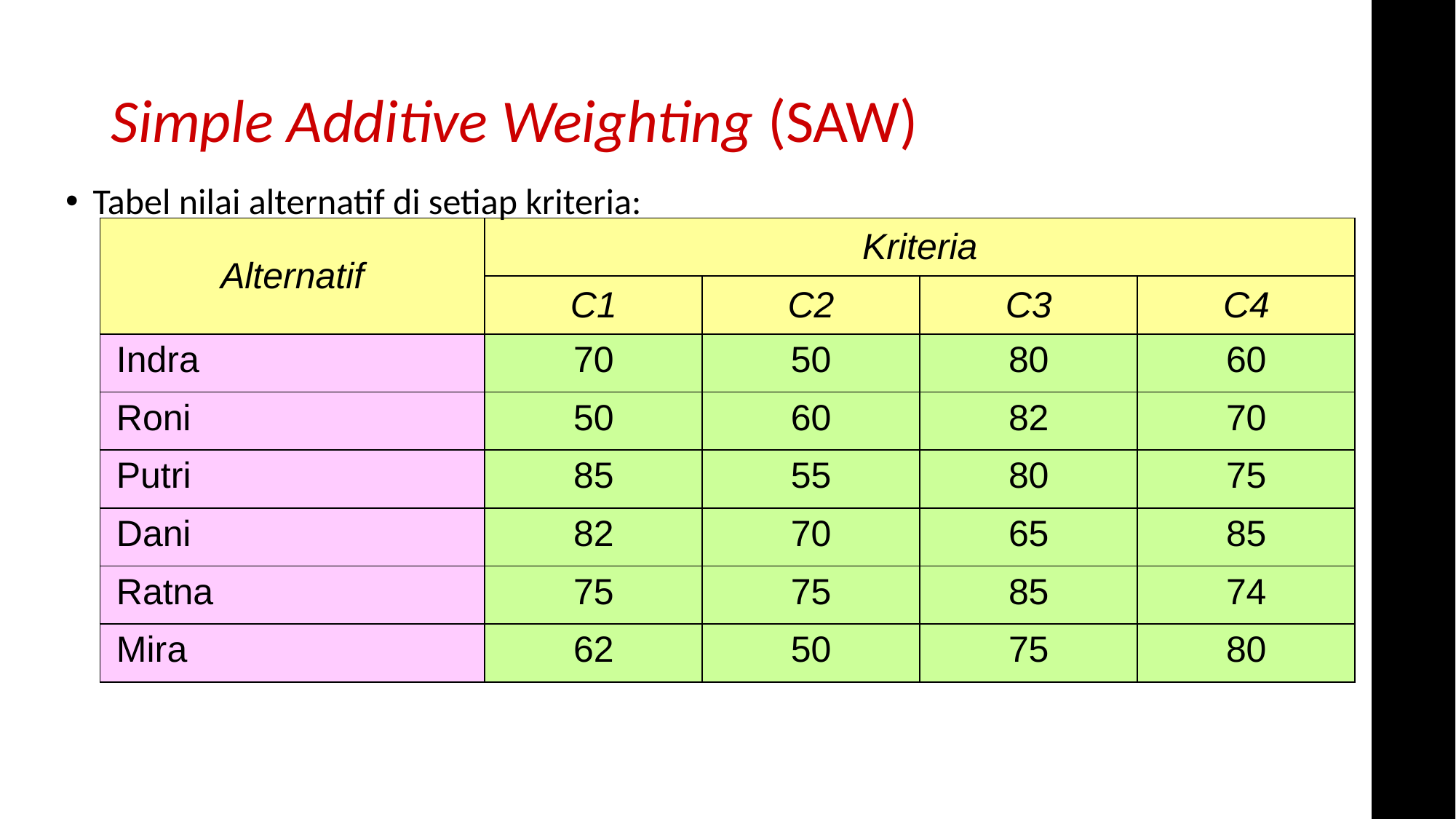

# Simple Additive Weighting (SAW)
Tabel nilai alternatif di setiap kriteria:
| Alternatif | Kriteria |  |  |  |
| --- | --- | --- | --- | --- |
|  | C1 | C2 | C3 | C4 |
| Indra | 70 | 50 | 80 | 60 |
| Roni | 50 | 60 | 82 | 70 |
| Putri | 85 | 55 | 80 | 75 |
| Dani | 82 | 70 | 65 | 85 |
| Ratna | 75 | 75 | 85 | 74 |
| Mira | 62 | 50 | 75 | 80 |